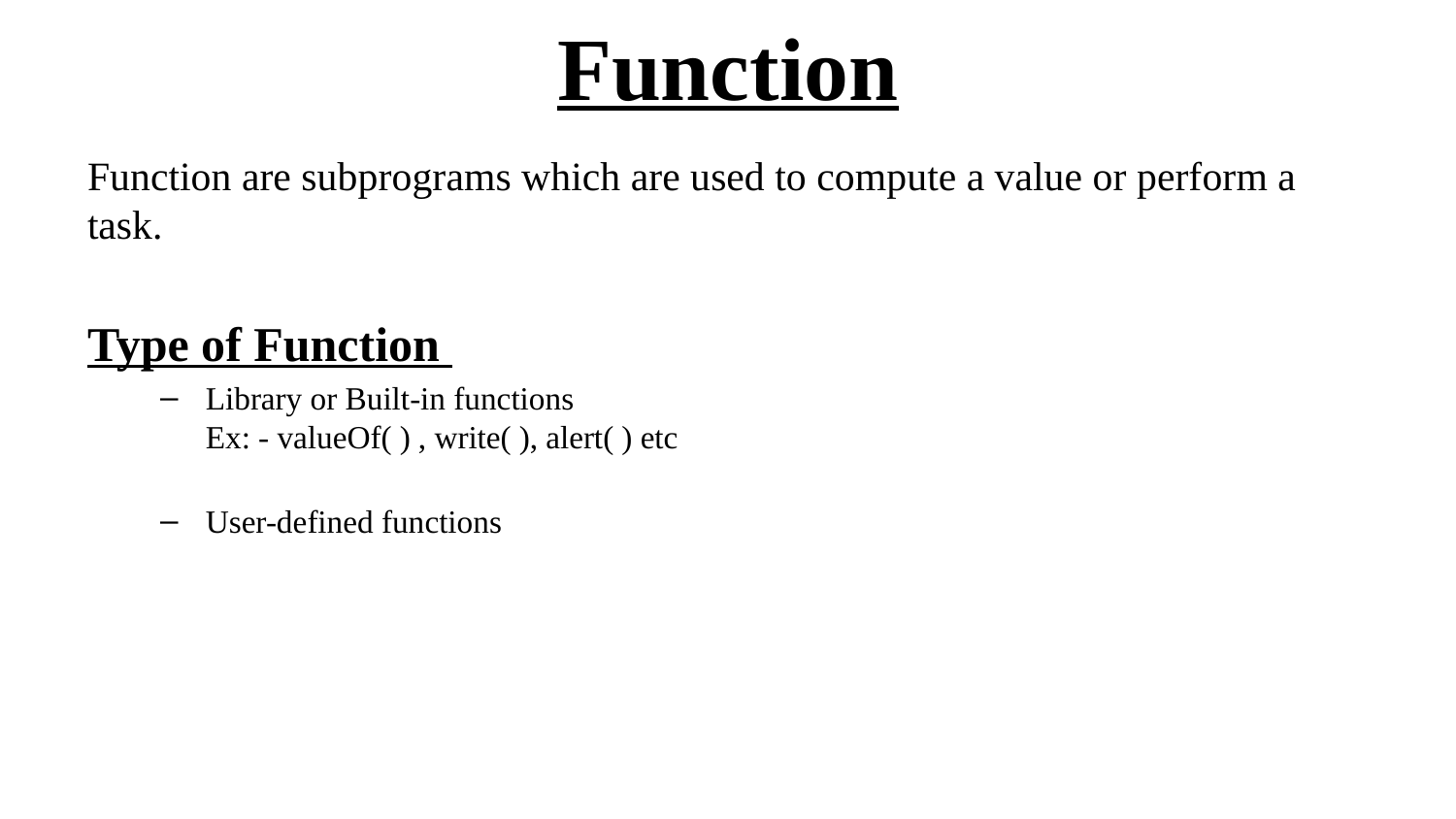

# Function
Function are subprograms which are used to compute a value or perform a task.

Type of Function
Library or Built-in functions
Ex: - valueOf( ) , write( ), alert( ) etc
User-defined functions